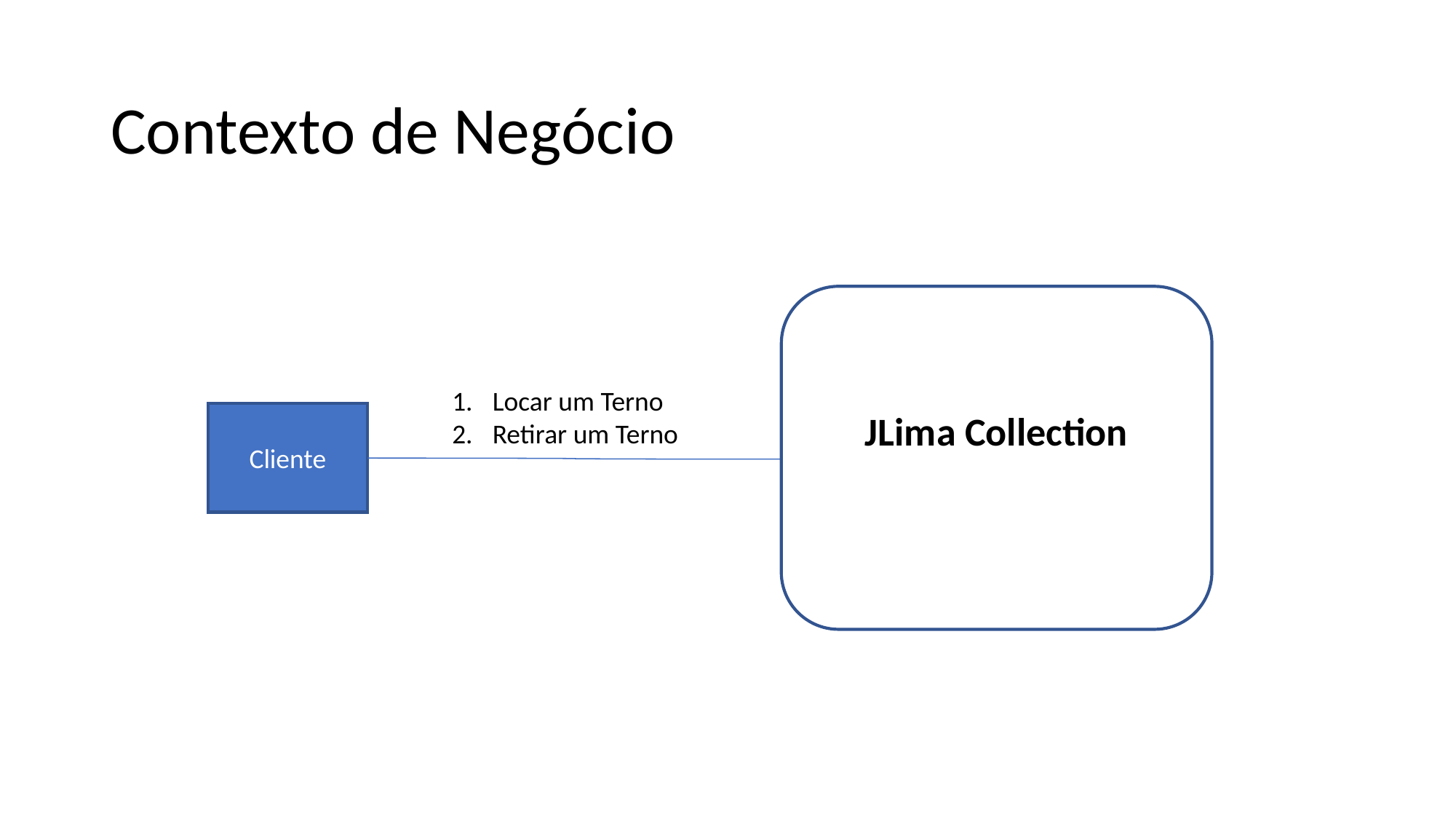

Contexto de Negócio
JLima Collection
Locar um Terno
Retirar um Terno

Cliente